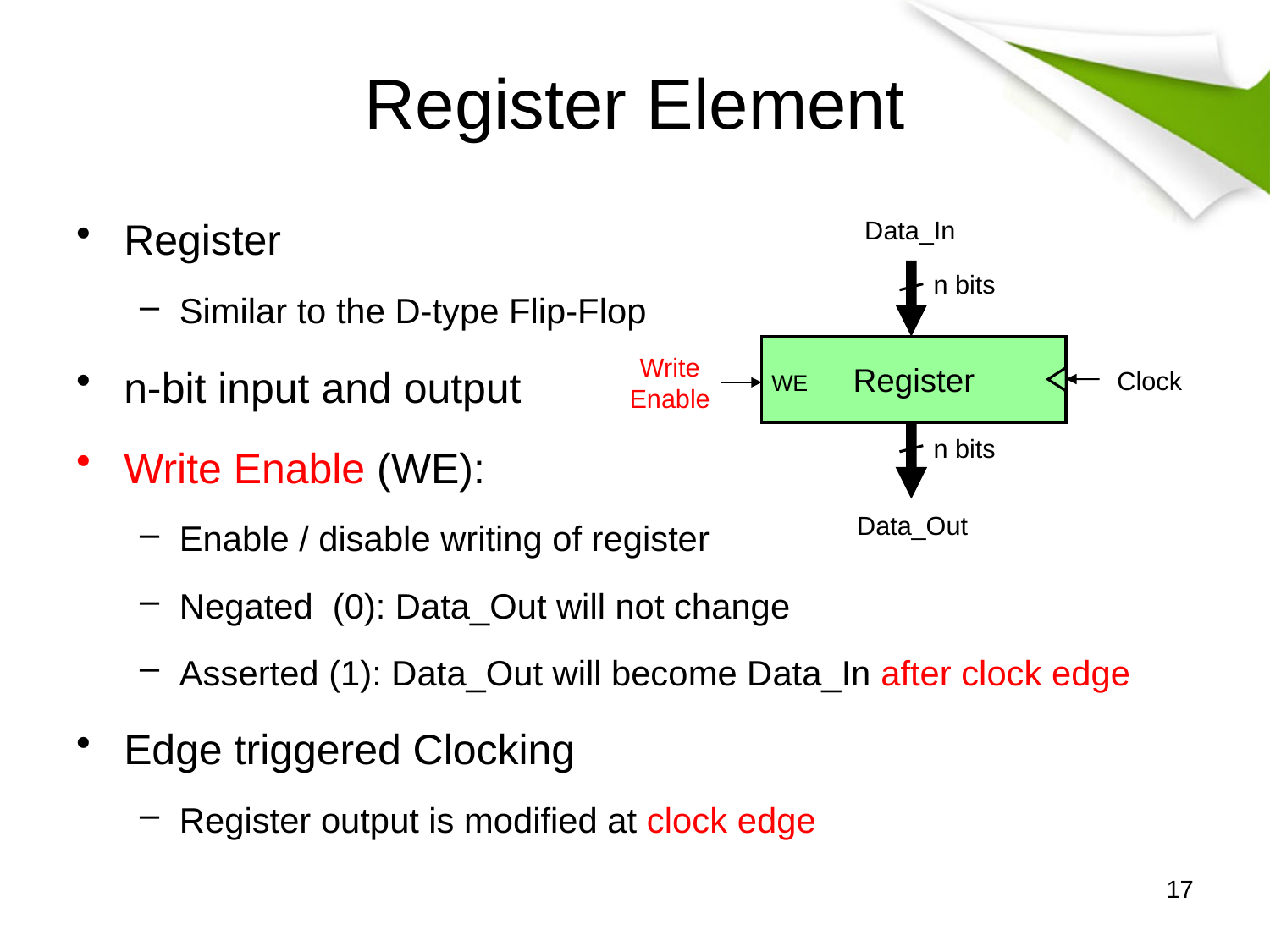

# Register Element
Register
Similar to the D-type Flip-Flop
n-bit input and output
Write Enable (WE):
Enable / disable writing of register
Negated  (0): Data_Out will not change
Asserted (1): Data_Out will become Data_In after clock edge
Edge triggered Clocking
Register output is modified at clock edge
Data_In

n bits

Register
Write
Enable
Clock
WE

n bits

Data_Out
17